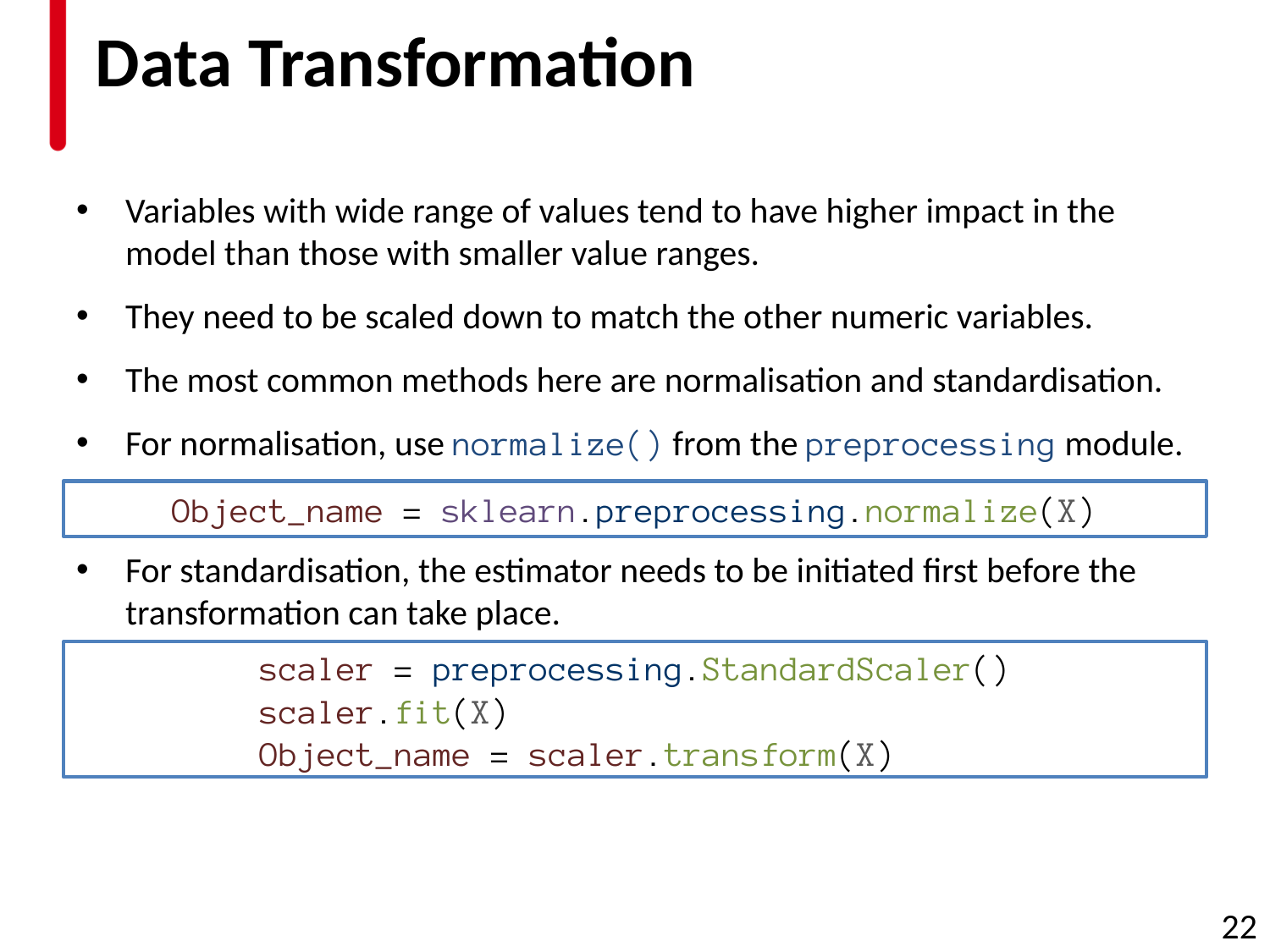

# Data Transformation
Variables with wide range of values tend to have higher impact in the model than those with smaller value ranges.
They need to be scaled down to match the other numeric variables.
The most common methods here are normalisation and standardisation.
For normalisation, use normalize() from the preprocessing module.

For standardisation, the estimator needs to be initiated first before the transformation can take place.
Object_name = sklearn.preprocessing.normalize(X)
scaler = preprocessing.StandardScaler()
scaler.fit(X)
Object_name = scaler.transform(X)